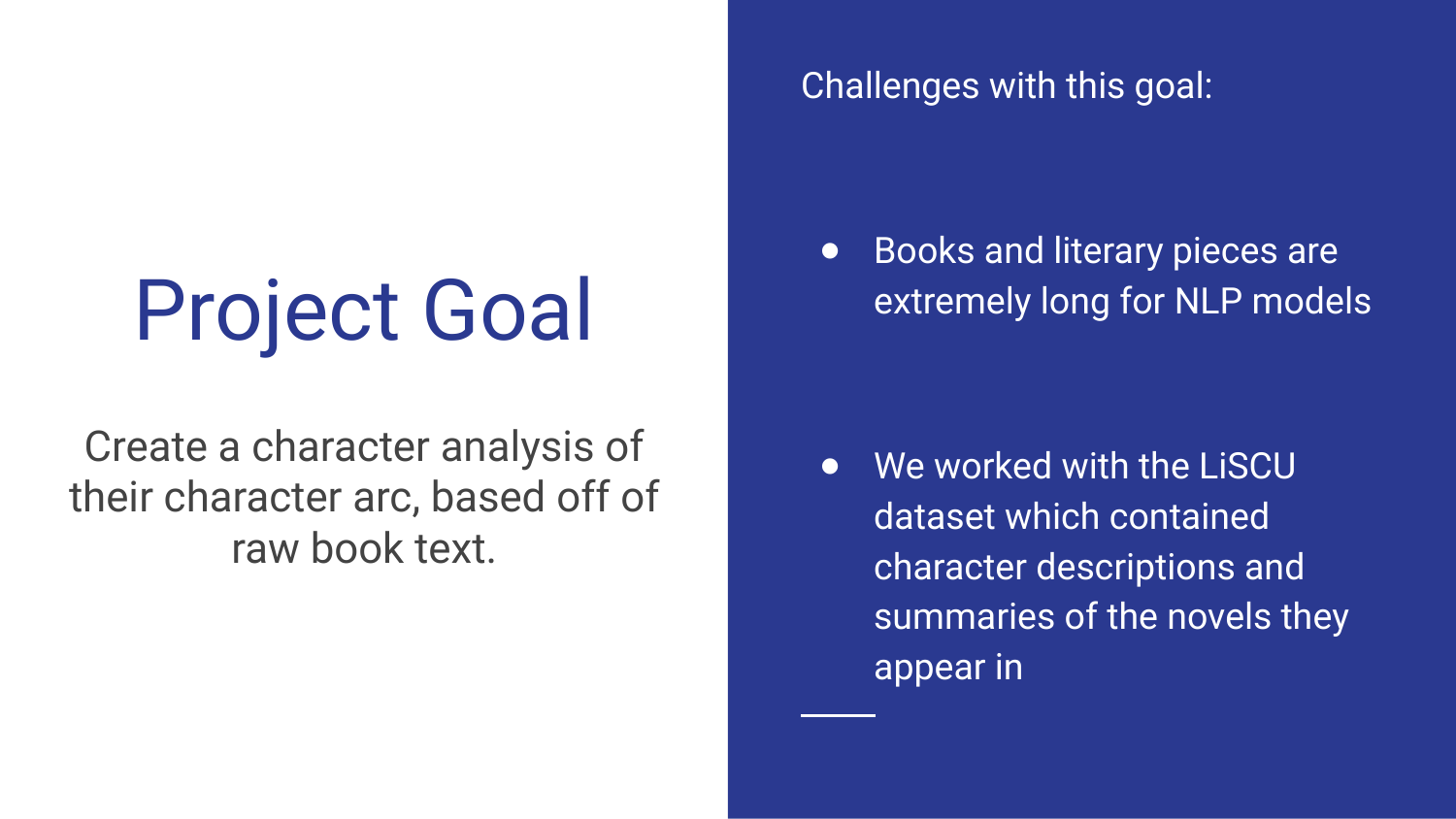

Challenges with this goal:

Books and literary pieces are extremely long for NLP models

We worked with the LiSCU dataset which contained character descriptions and summaries of the novels they appear in
# Project Goal
Create a character analysis of their character arc, based off of raw book text.